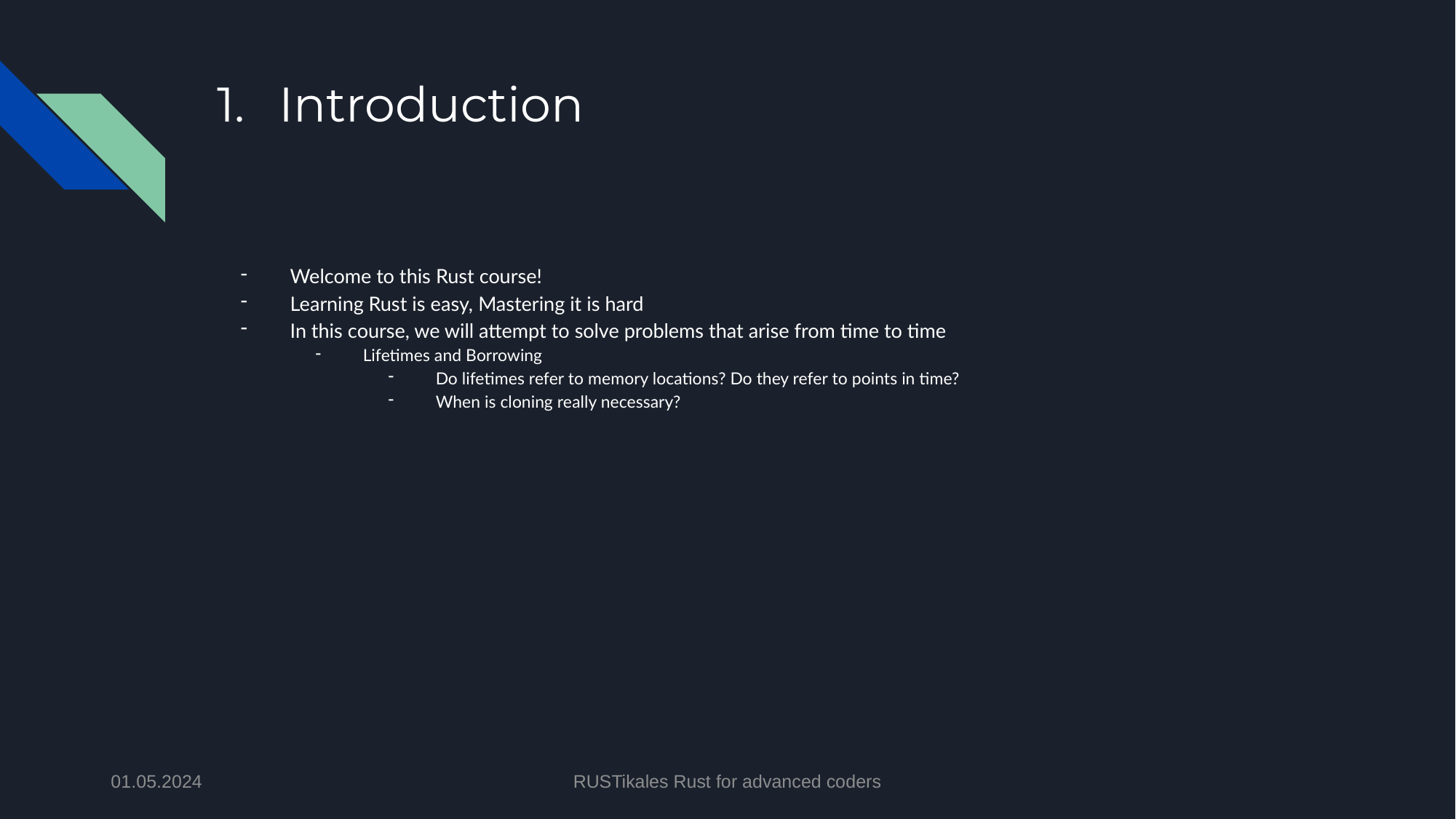

# Introduction
Welcome to this Rust course!
Learning Rust is easy, Mastering it is hard
In this course, we will attempt to solve problems that arise from time to time
Lifetimes and Borrowing
Do lifetimes refer to memory locations? Do they refer to points in time?
When is cloning really necessary?
01.05.2024
RUSTikales Rust for advanced coders